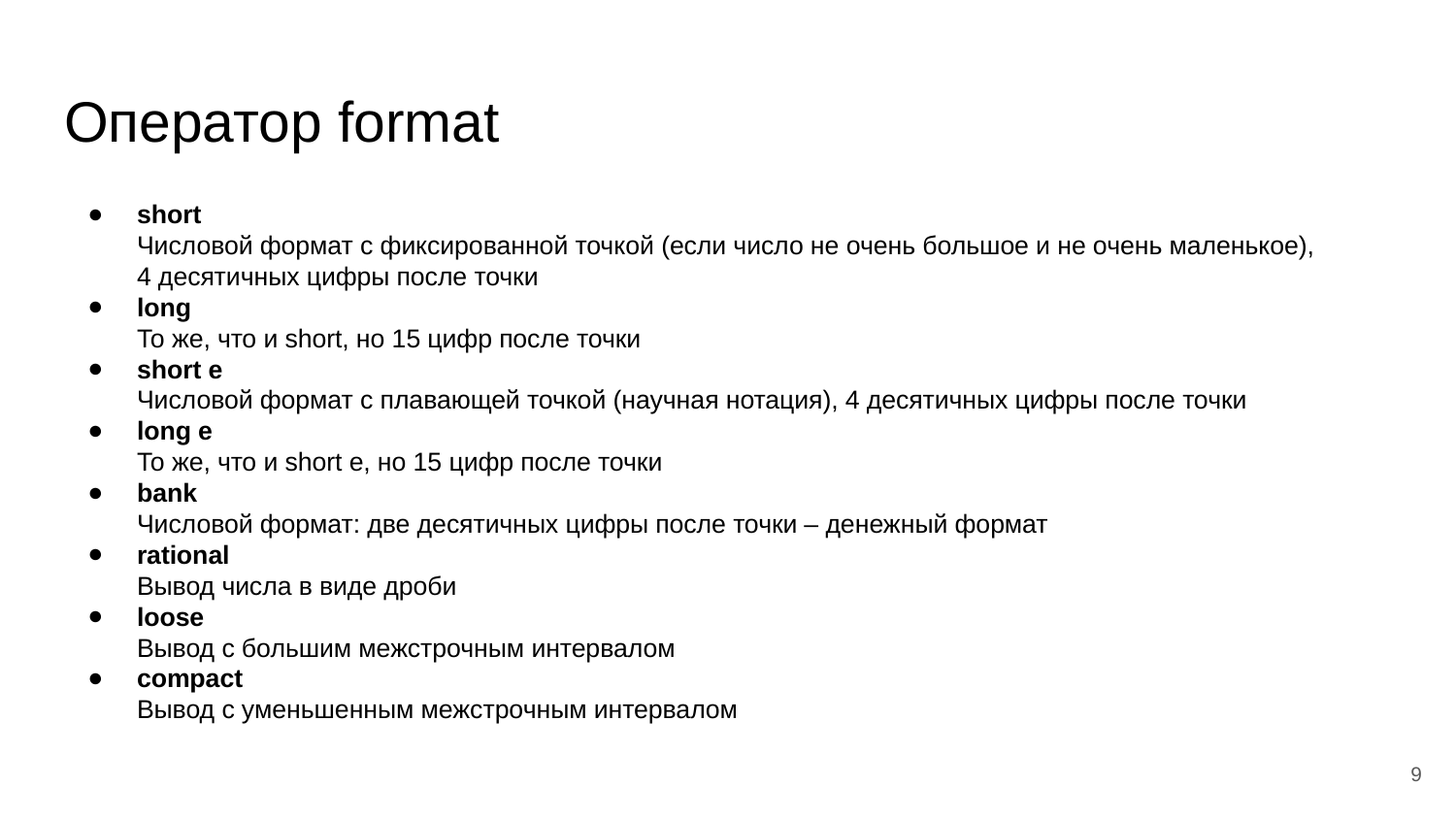

# Оператор format
short​
Числовой формат с фиксированной точкой (если число не очень большое и не очень маленькое), 4 десятичных цифры после точки​
long​
То же, что и short, но 15 цифр после точки​
short e​
Числовой формат с плавающей точкой (научная нотация), 4 десятичных цифры после точки​
long e​
То же, что и short e, но 15 цифр после точки​
bank​
Числовой формат: две десятичных цифры после точки – денежный формат​
rational​
Вывод числа в виде дроби​
loose​
Вывод с большим межстрочным интервалом​
compact​
Вывод с уменьшенным межстрочным интервалом​
9